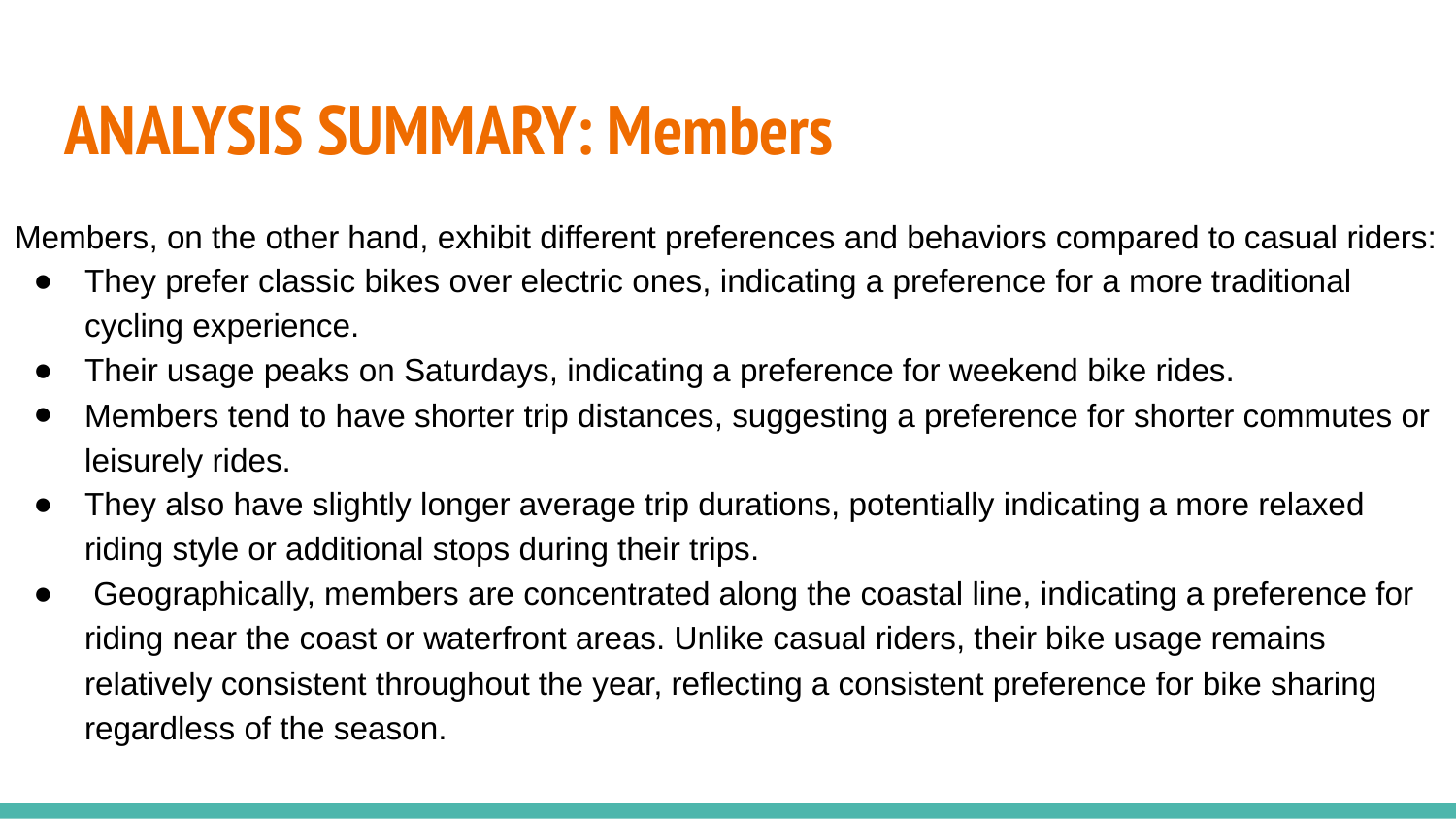

# ANALYSIS SUMMARY: Members

Members, on the other hand, exhibit different preferences and behaviors compared to casual riders:
They prefer classic bikes over electric ones, indicating a preference for a more traditional cycling experience.
Their usage peaks on Saturdays, indicating a preference for weekend bike rides.
Members tend to have shorter trip distances, suggesting a preference for shorter commutes or leisurely rides.
They also have slightly longer average trip durations, potentially indicating a more relaxed riding style or additional stops during their trips.
 Geographically, members are concentrated along the coastal line, indicating a preference for riding near the coast or waterfront areas. Unlike casual riders, their bike usage remains relatively consistent throughout the year, reflecting a consistent preference for bike sharing regardless of the season.